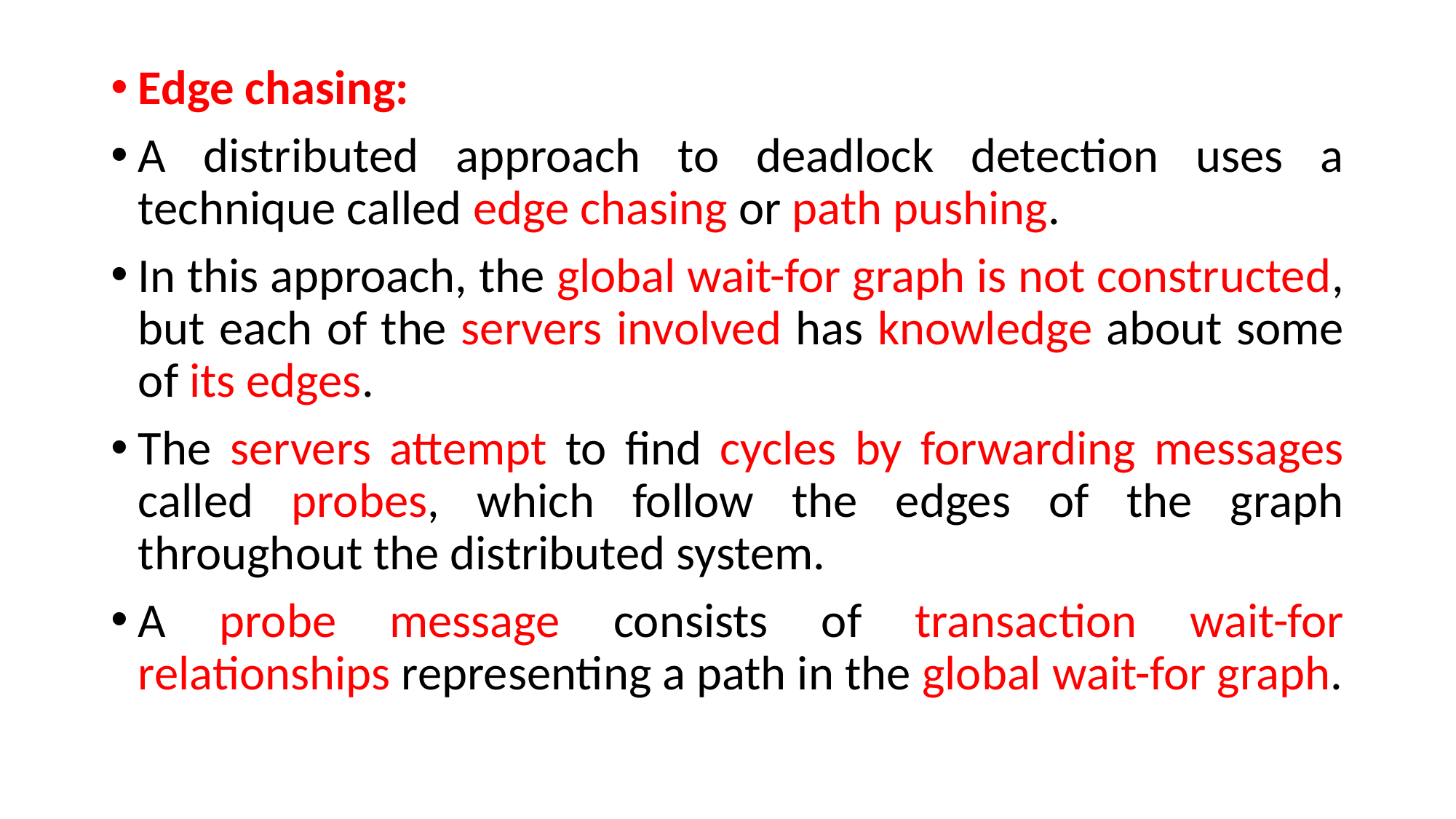

Edge chasing:
A distributed approach to deadlock detection uses a technique called edge chasing or path pushing.
In this approach, the global wait-for graph is not constructed, but each of the servers involved has knowledge about some of its edges.
The servers attempt to find cycles by forwarding messages called probes, which follow the edges of the graph throughout the distributed system.
A probe message consists of transaction wait-for relationships representing a path in the global wait-for graph.